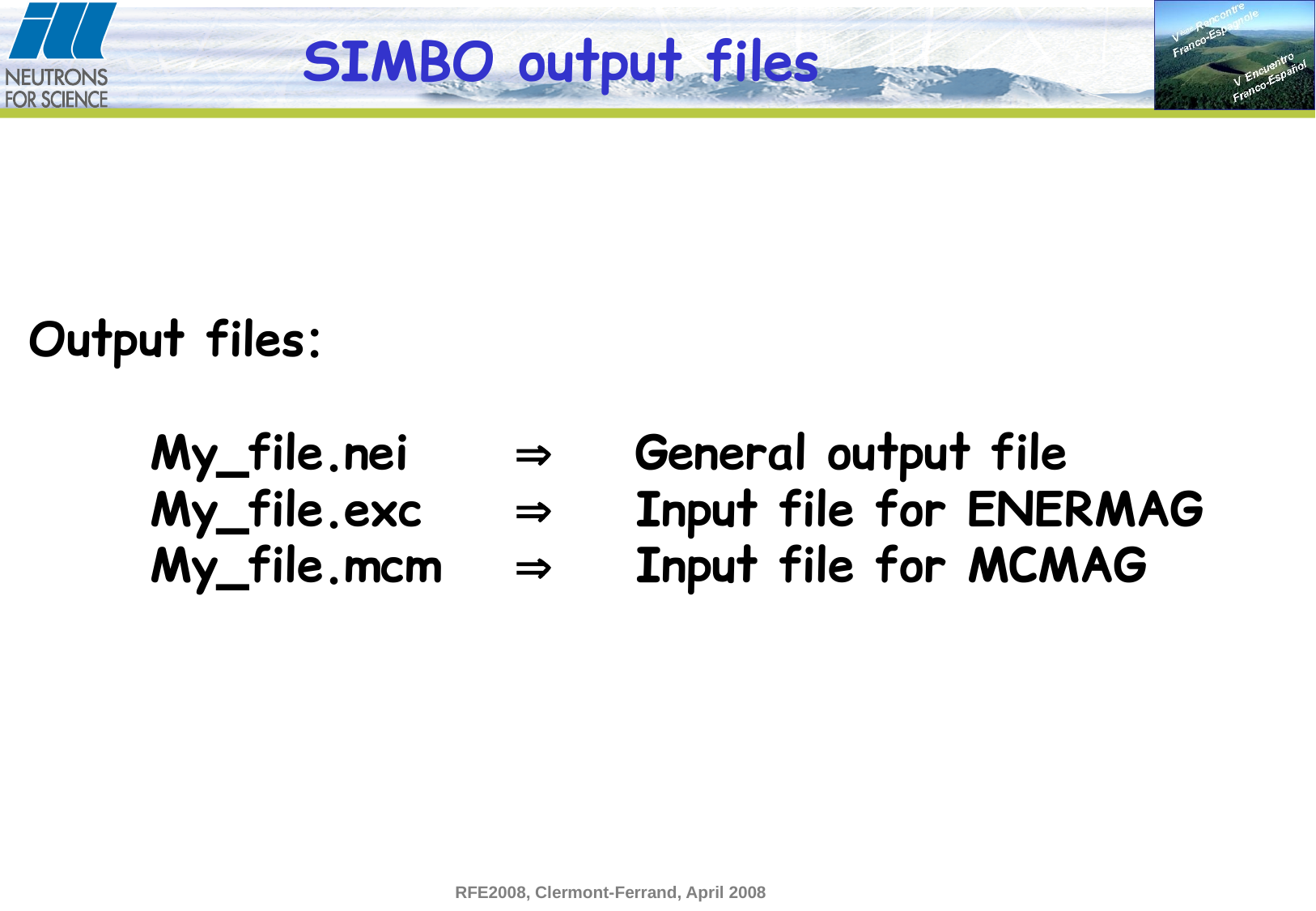

# SIMBO output files
Output files:

	My_file.nei	⇒ 	General output file
	My_file.exc  	⇒ 	Input file for ENERMAG
	My_file.mcm	⇒ 	Input file for MCMAG